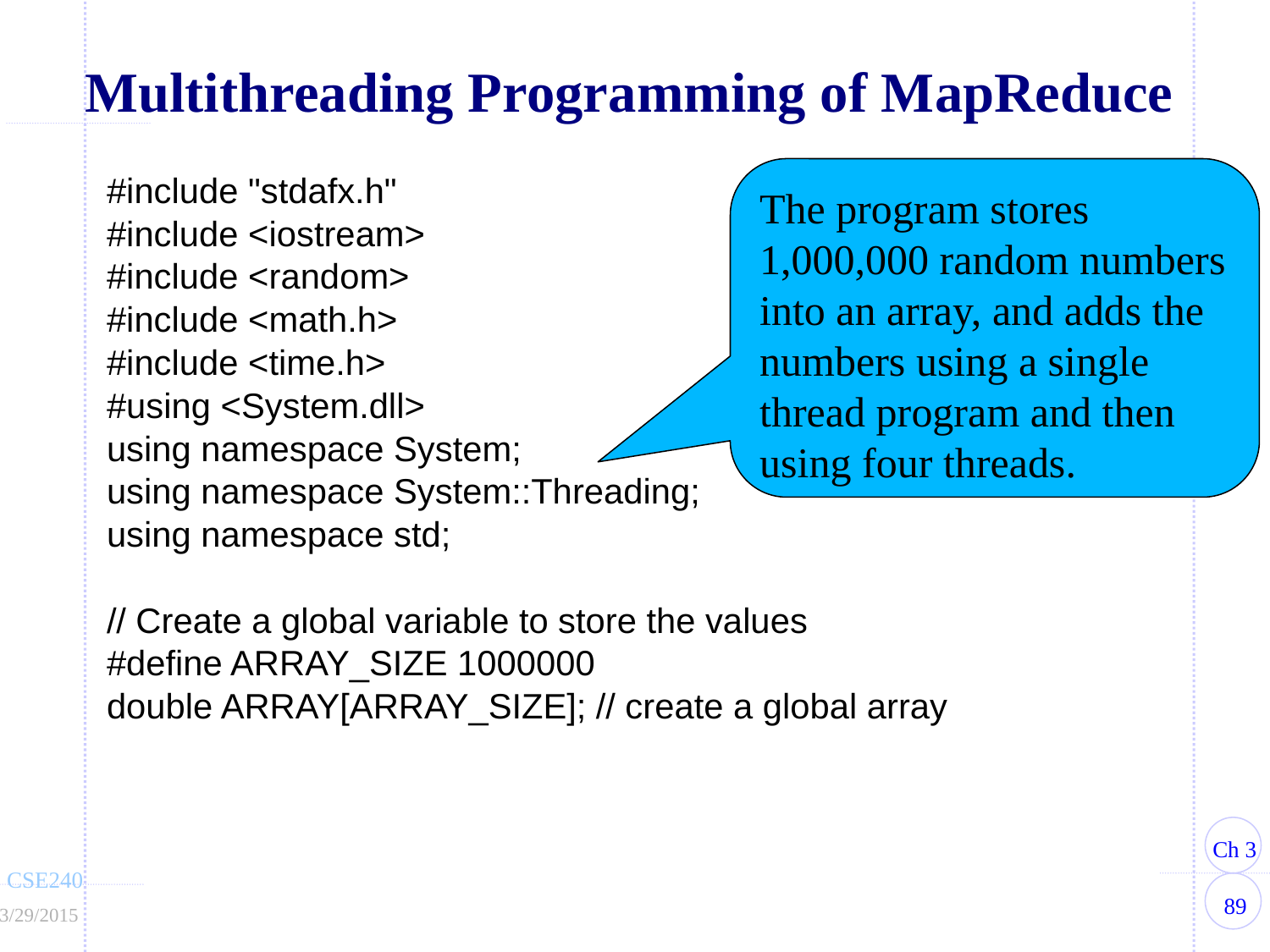

# Multithreading Programming of MapReduce
The program stores 1,000,000 random numbers into an array, and adds the numbers using a single thread program and then using four threads.
#include "stdafx.h"
#include <iostream>
#include <random>
#include <math.h>
#include <time.h>
#using <System.dll>
using namespace System;
using namespace System::Threading;
using namespace std;

// Create a global variable to store the values
#define ARRAY_SIZE 1000000
double ARRAY[ARRAY_SIZE]; // create a global array